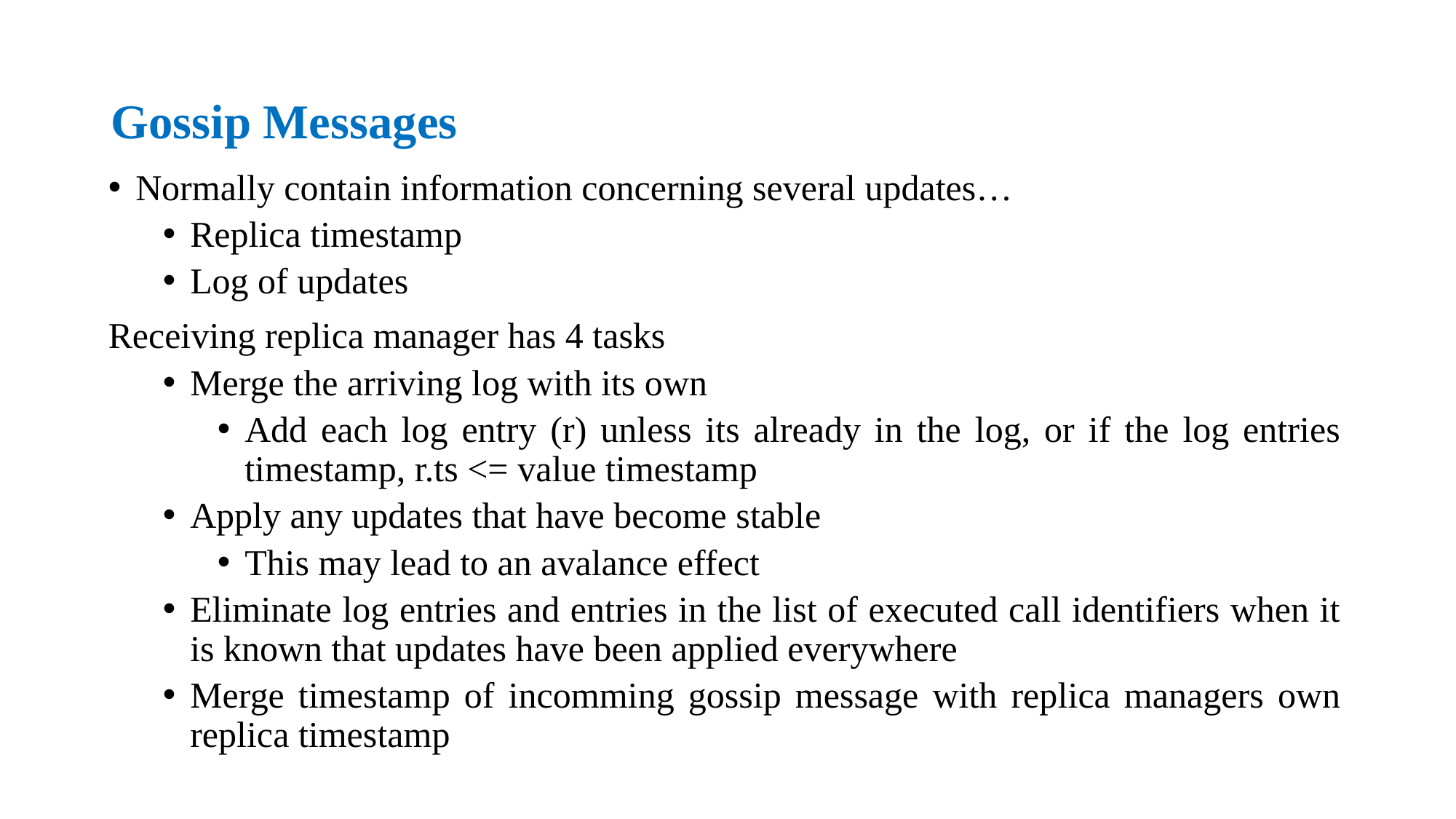

# Gossip Messages
Normally contain information concerning several updates…
Replica timestamp
Log of updates
Receiving replica manager has 4 tasks
Merge the arriving log with its own
Add each log entry (r) unless its already in the log, or if the log entries timestamp, r.ts <= value timestamp
Apply any updates that have become stable
This may lead to an avalance effect
Eliminate log entries and entries in the list of executed call identifiers when it is known that updates have been applied everywhere
Merge timestamp of incomming gossip message with replica managers own replica timestamp